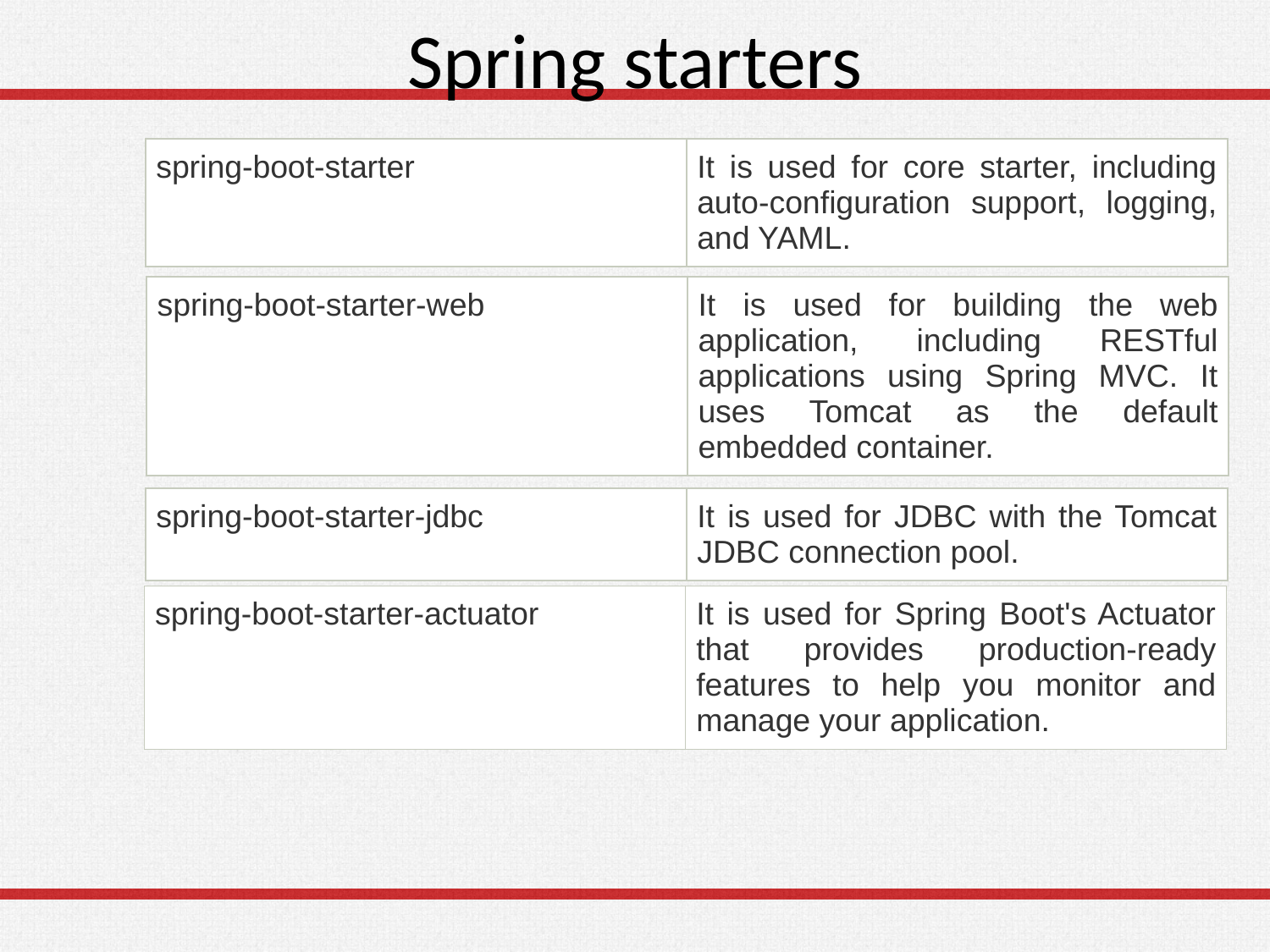

# Spring starters
| spring-boot-starter | It is used for core starter, including auto-configuration support, logging, and YAML. |
| --- | --- |
| spring-boot-starter-web | It is used for building the web application, including RESTful applications using Spring MVC. It uses Tomcat as the default embedded container. |
| --- | --- |
| spring-boot-starter-jdbc | It is used for JDBC with the Tomcat JDBC connection pool. |
| --- | --- |
| spring-boot-starter-actuator | It is used for Spring Boot's Actuator that provides production-ready features to help you monitor and manage your application. |
| --- | --- |
16